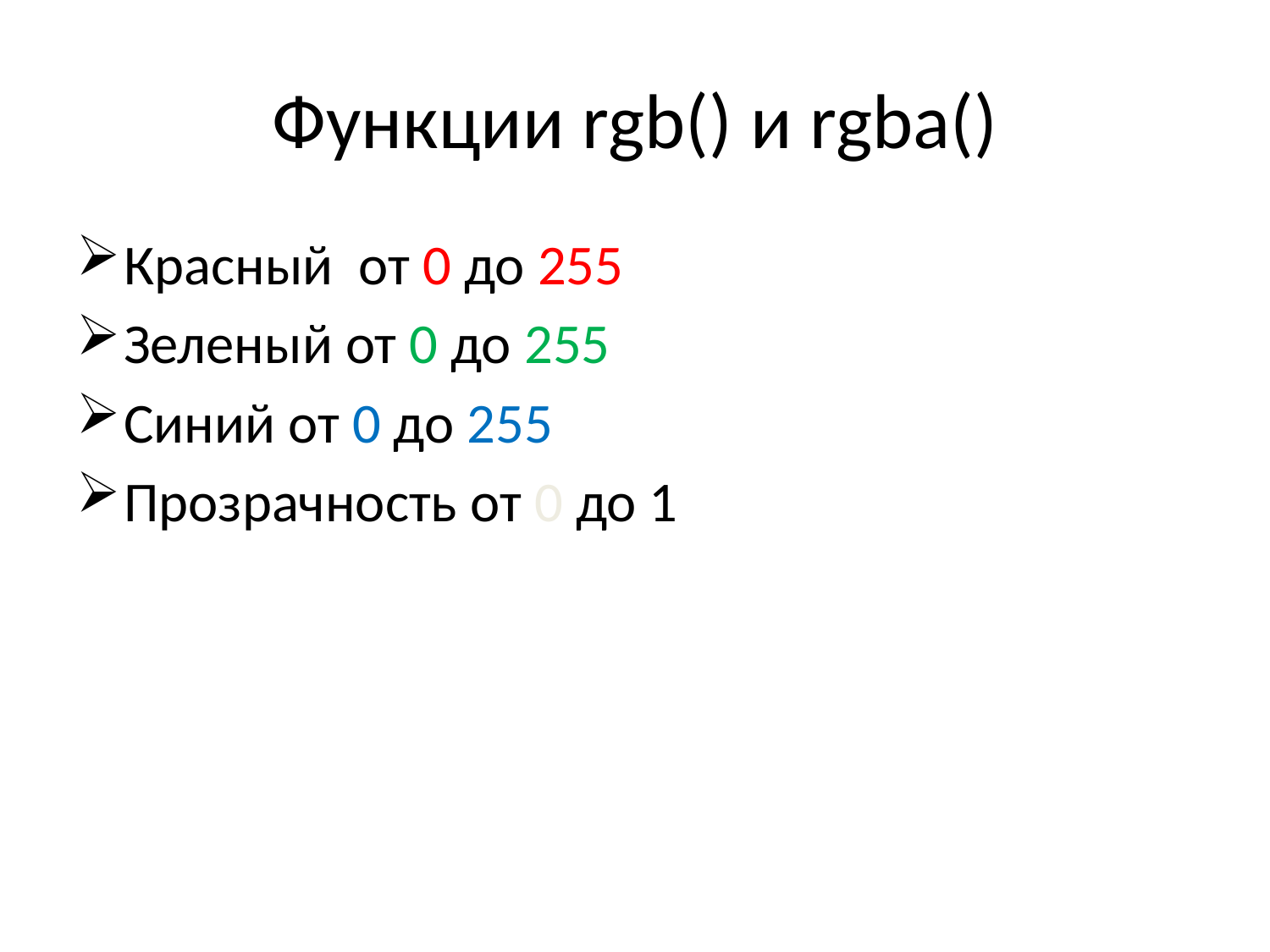

# Функции rgb() и rgba()
Красный  от 0 до 255
Зеленый от 0 до 255
Синий от 0 до 255
Прозрачность от 0 до 1